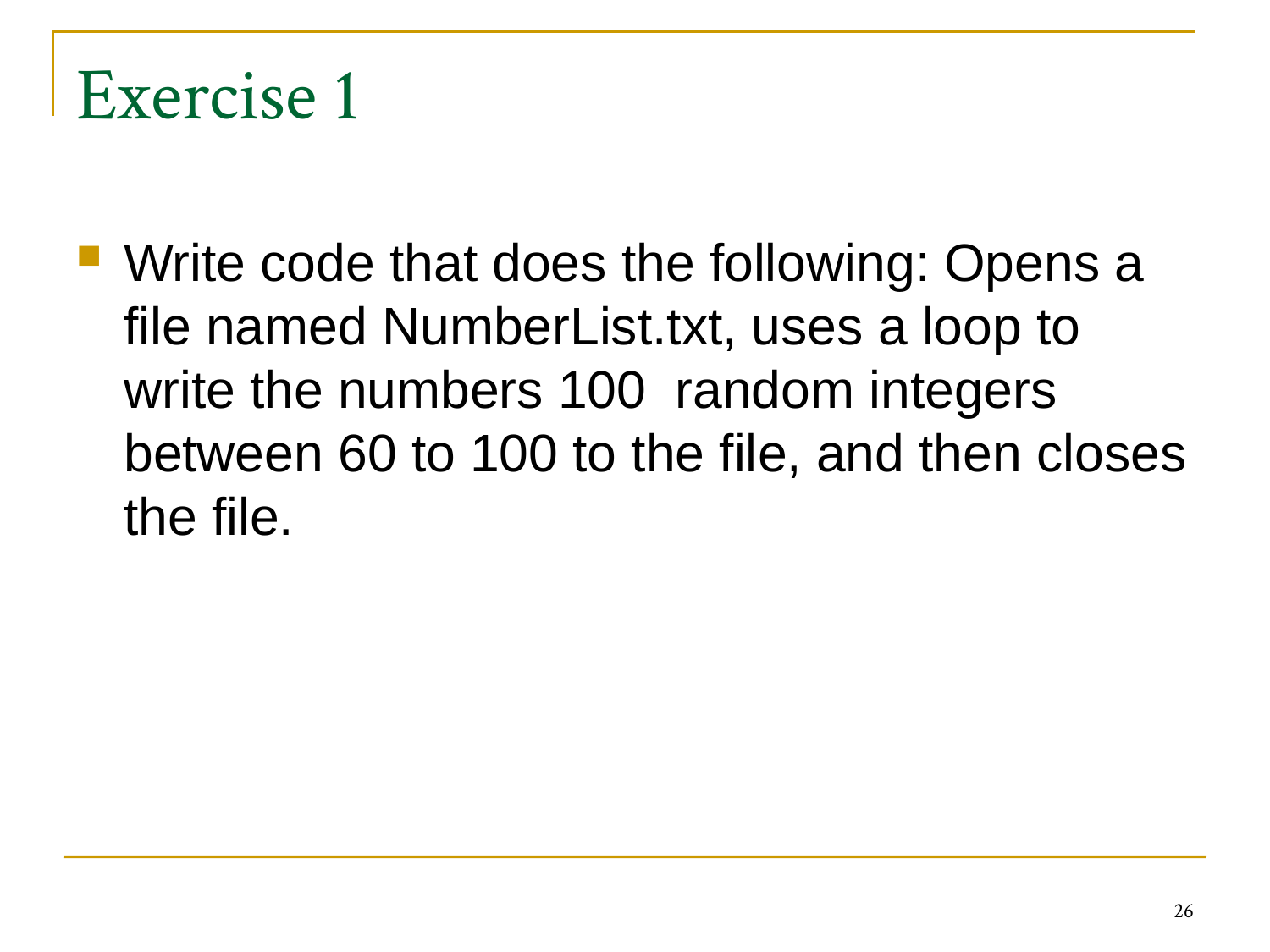

# Exercise 1
Write code that does the following: Opens a file named NumberList.txt, uses a loop to write the numbers 100  random integers between 60 to 100 to the file, and then closes the file.
26